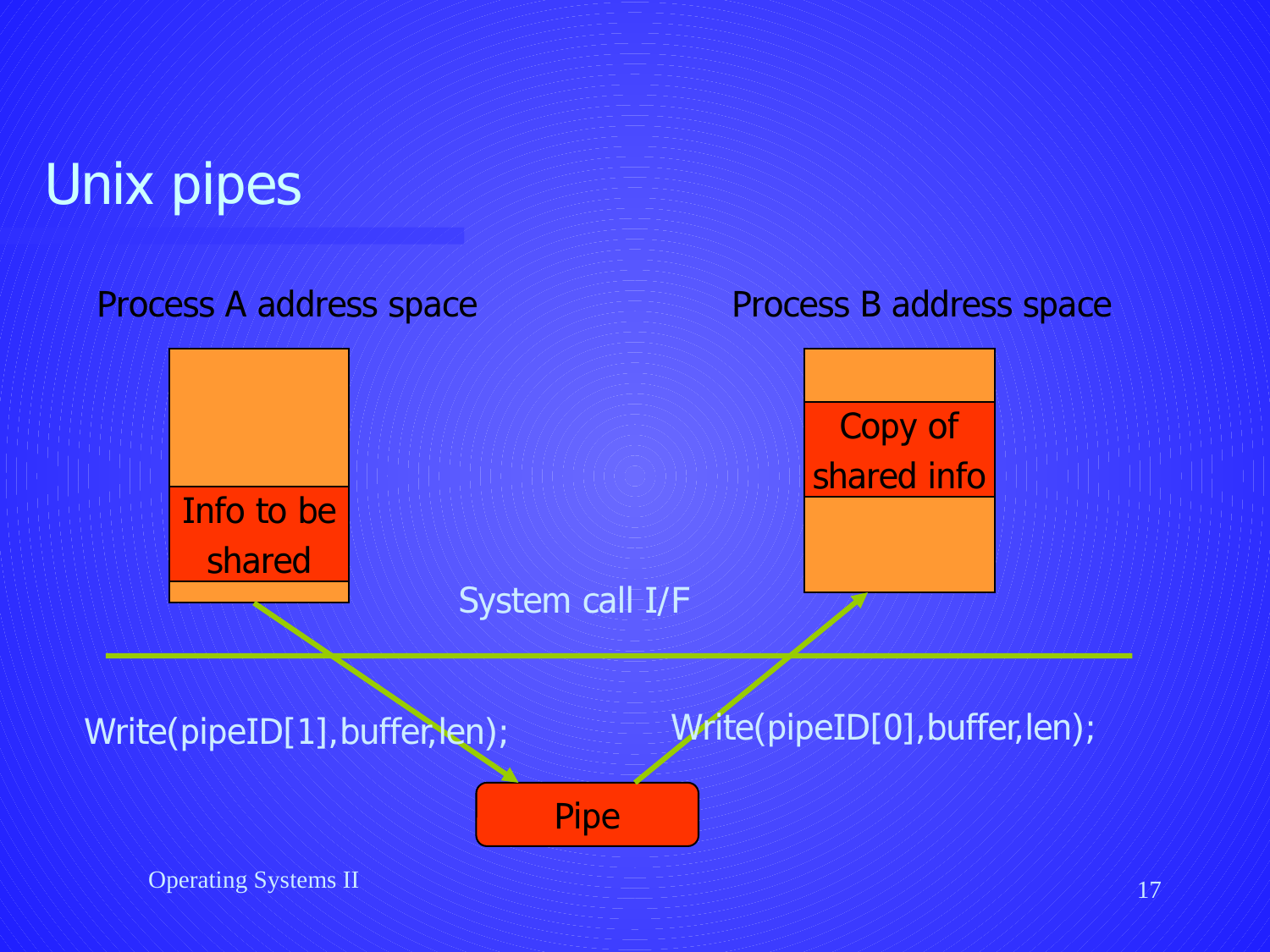

# Unix pipes
Process A address space
Process B address space

Copy of
shared info
Info to be
shared
System call I/F

Write(pipeID[0],buffer,len);
Write(pipeID[1],buffer,len);
Pipe
Operating Systems II
17